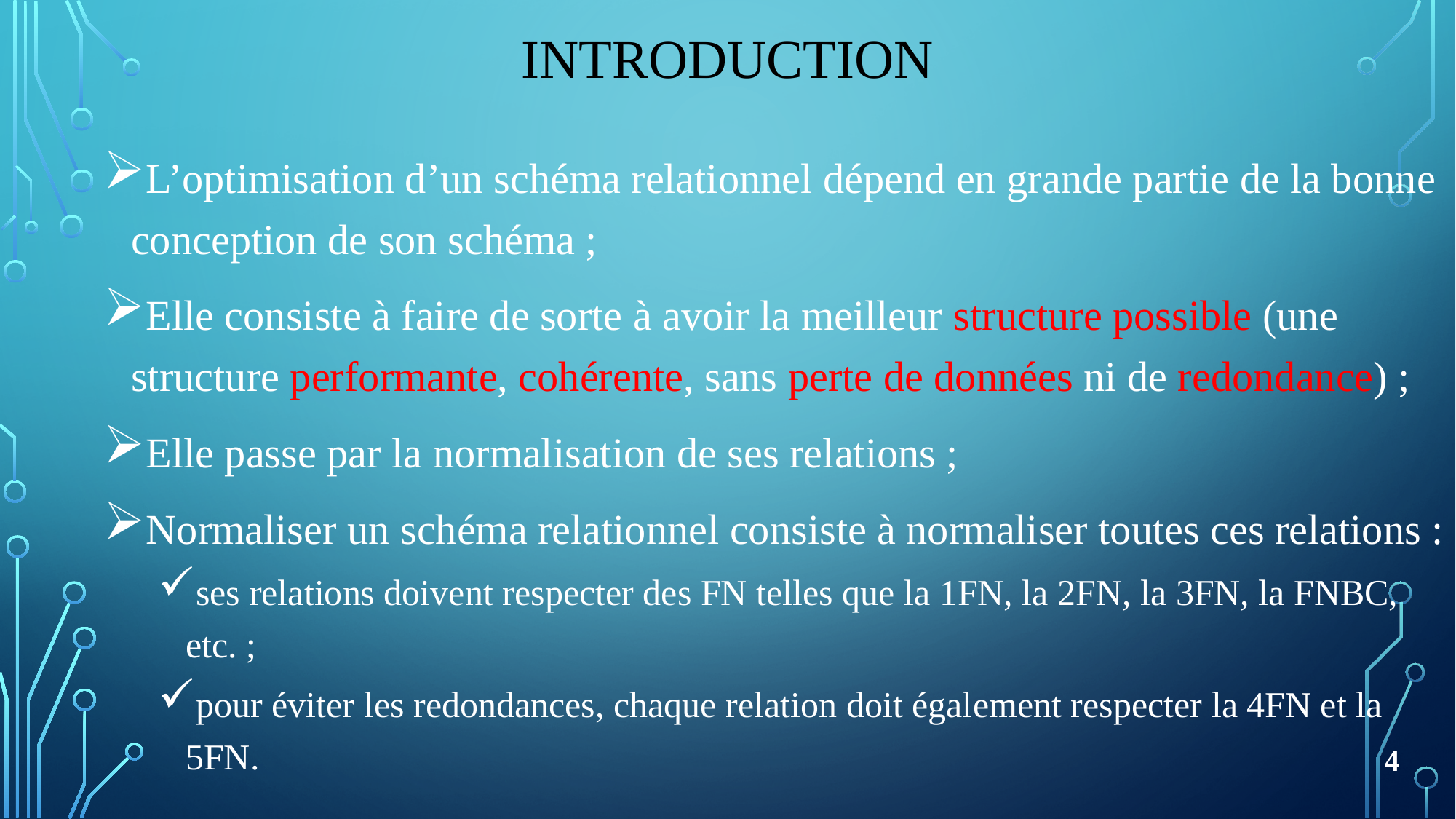

# Introduction
L’optimisation d’un schéma relationnel dépend en grande partie de la bonne conception de son schéma ;
Elle consiste à faire de sorte à avoir la meilleur structure possible (une structure performante, cohérente, sans perte de données ni de redondance) ;
Elle passe par la normalisation de ses relations ;
Normaliser un schéma relationnel consiste à normaliser toutes ces relations :
ses relations doivent respecter des FN telles que la 1FN, la 2FN, la 3FN, la FNBC, etc. ;
pour éviter les redondances, chaque relation doit également respecter la 4FN et la 5FN.
4